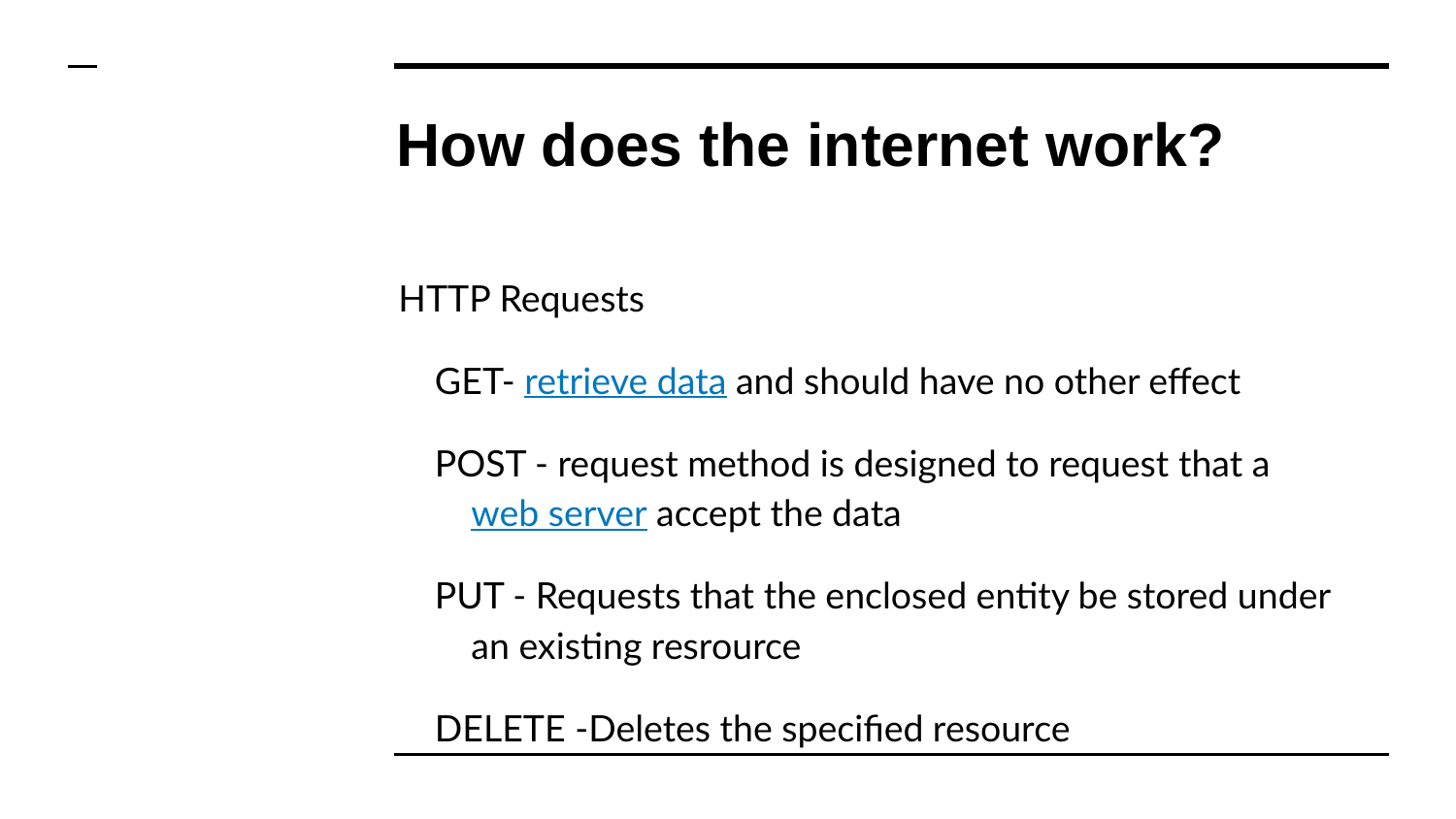

# How does the internet work?
HTTP Requests
GET- retrieve data and should have no other effect
POST - request method is designed to request that a web server accept the data
PUT - Requests that the enclosed entity be stored under  an existing resrource
DELETE -Deletes the specified resource